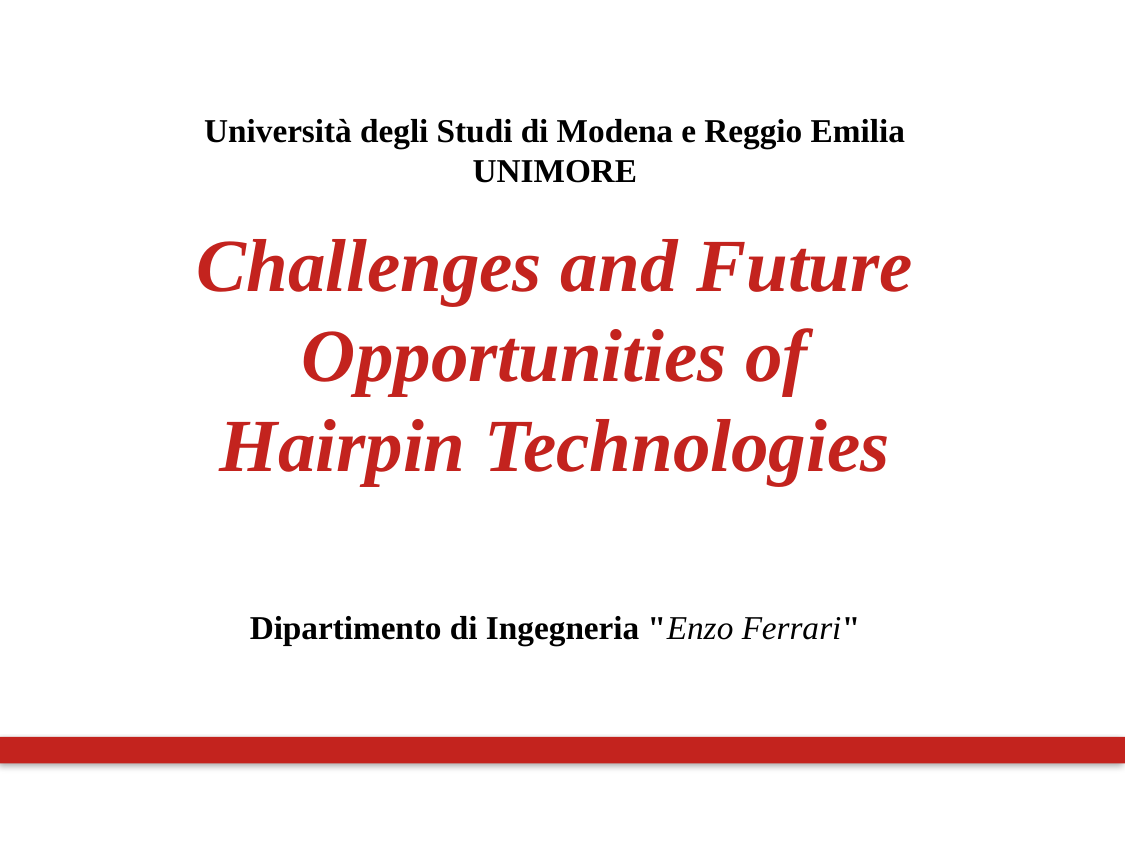

# Università degli Studi di Modena e Reggio Emilia UNIMORE
Challenges and Future Opportunities of Hairpin Technologies
Dipartimento di Ingegneria "Enzo Ferrari"